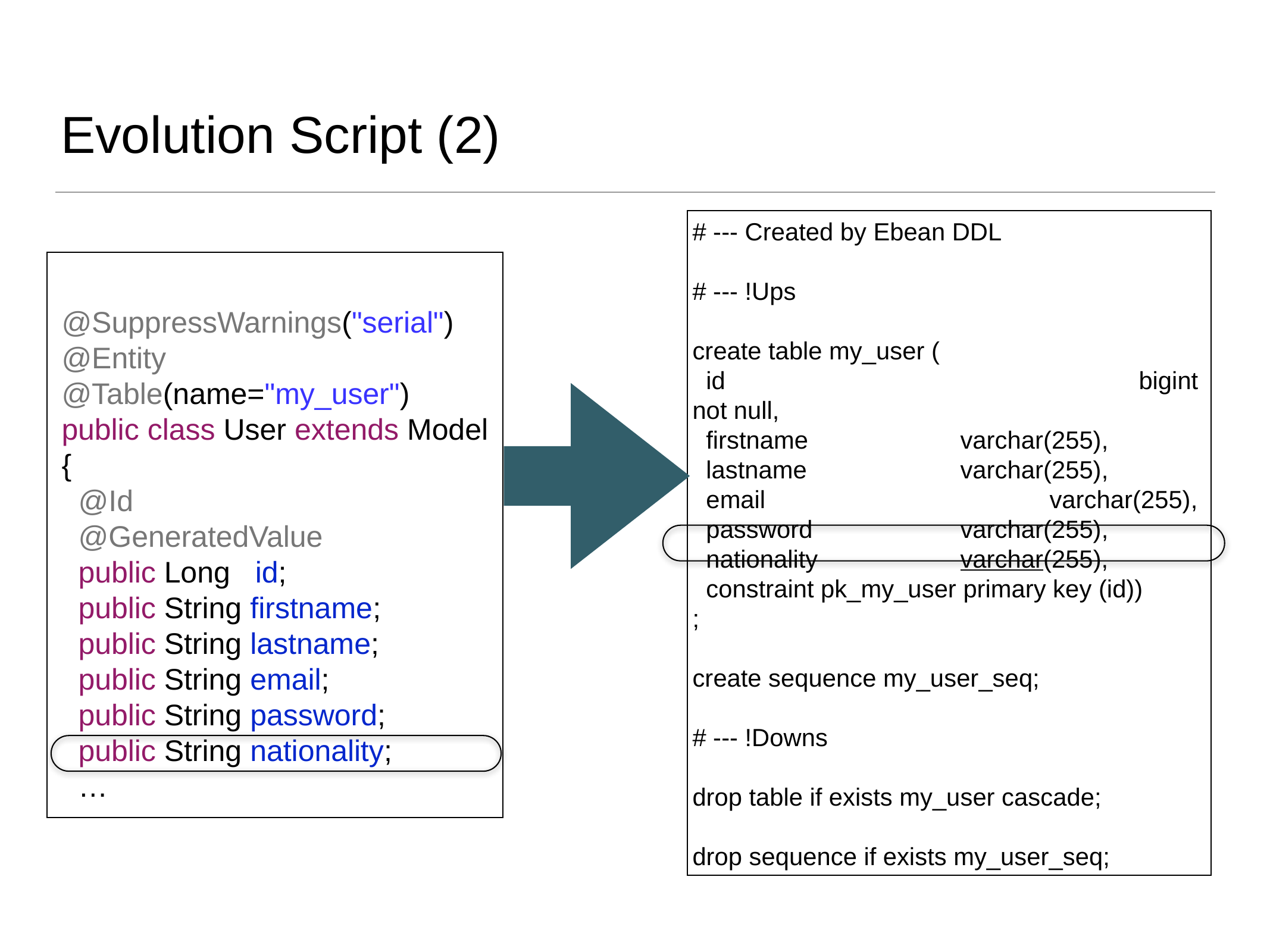

# Evolution Script (2)
# --- Created by Ebean DDL

# --- !Ups

create table my_user (
  id     					bigint not null,
  firstname                	varchar(255),
  lastname                  	varchar(255),
  email                     		varchar(255),
  password                  	varchar(255),
  nationality               	varchar(255),
  constraint pk_my_user primary key (id))
;

create sequence my_user_seq;

# --- !Downs

drop table if exists my_user cascade;

drop sequence if exists my_user_seq;

@SuppressWarnings("serial")
@Entity
@Table(name="my_user")
public class User extends Model
{
  @Id
  @GeneratedValue
  public Long   id;
  public String firstname;
  public String lastname;
  public String email;
  public String password;
  public String nationality;
  …